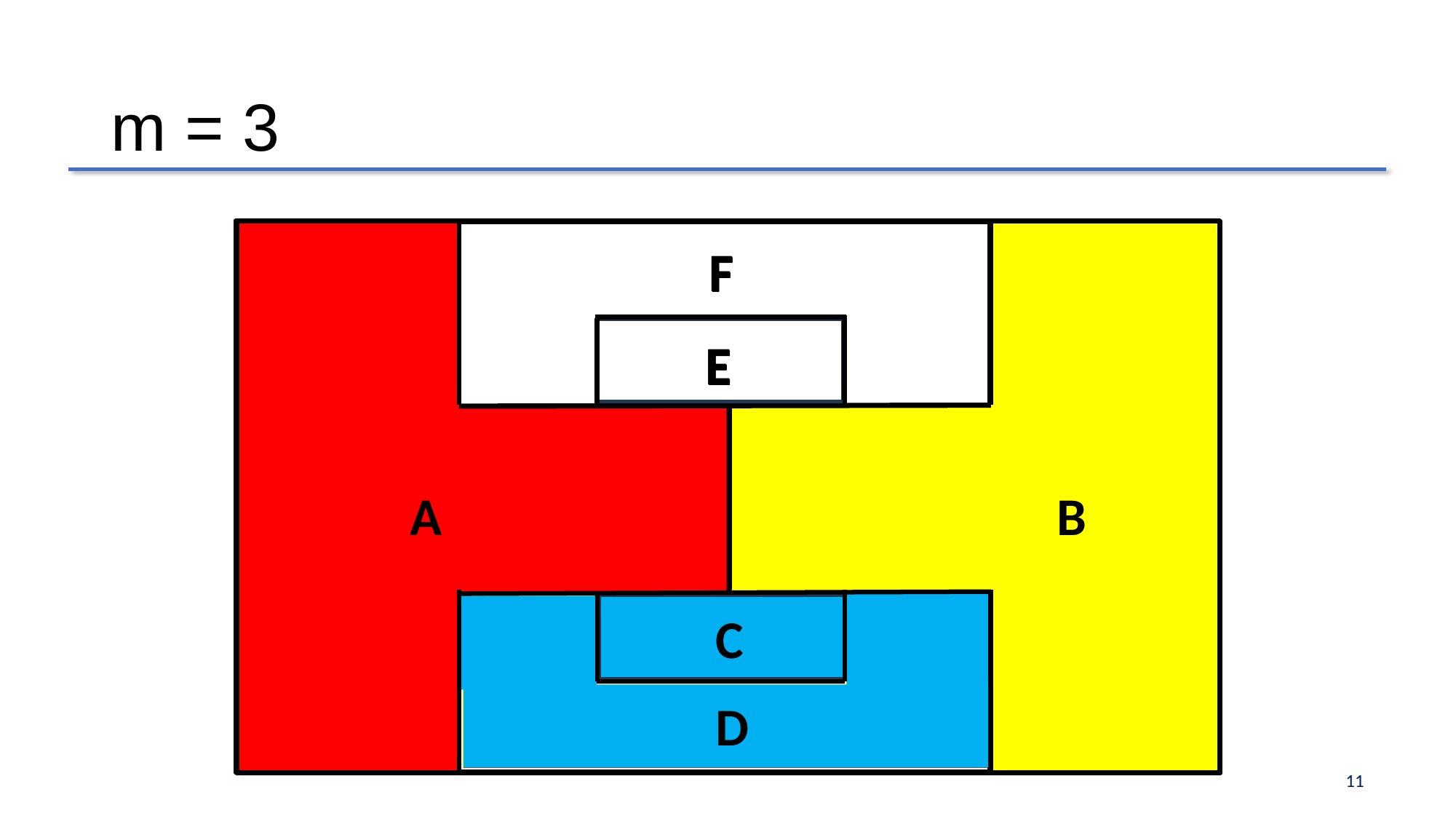

m = 3

F

E

A
B

C

D

F

E

A
B

C

D

F

E

A
B

C

D

B

A

F

E

D

C
11